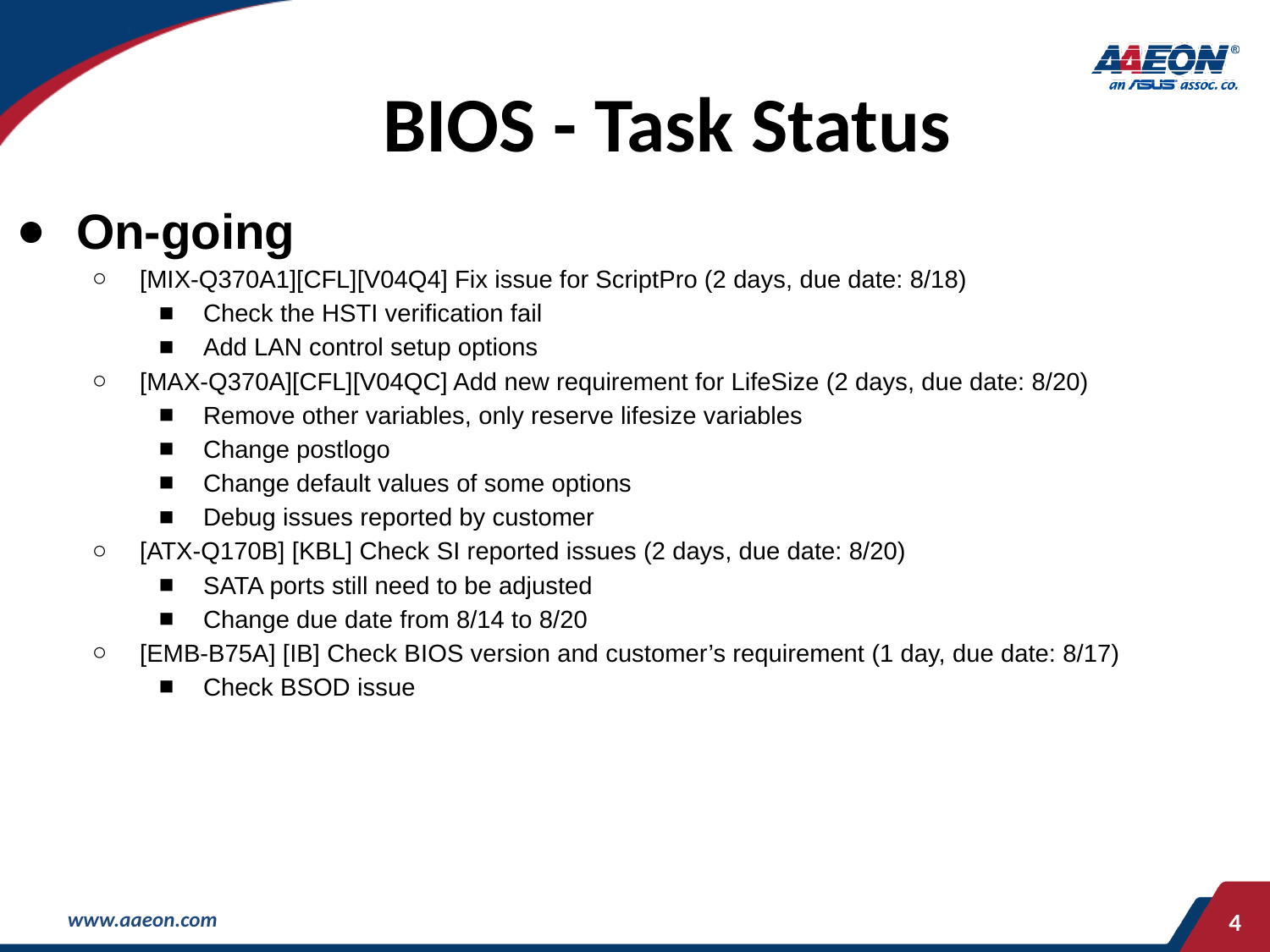

# BIOS - Task Status
On-going
[MIX-Q370A1][CFL][V04Q4] Fix issue for ScriptPro (2 days, due date: 8/18)
Check the HSTI verification fail
Add LAN control setup options
[MAX-Q370A][CFL][V04QC] Add new requirement for LifeSize (2 days, due date: 8/20)
Remove other variables, only reserve lifesize variables
Change postlogo
Change default values of some options
Debug issues reported by customer
[ATX-Q170B] [KBL] Check SI reported issues (2 days, due date: 8/20)
SATA ports still need to be adjusted
Change due date from 8/14 to 8/20
[EMB-B75A] [IB] Check BIOS version and customer’s requirement (1 day, due date: 8/17)
Check BSOD issue
4